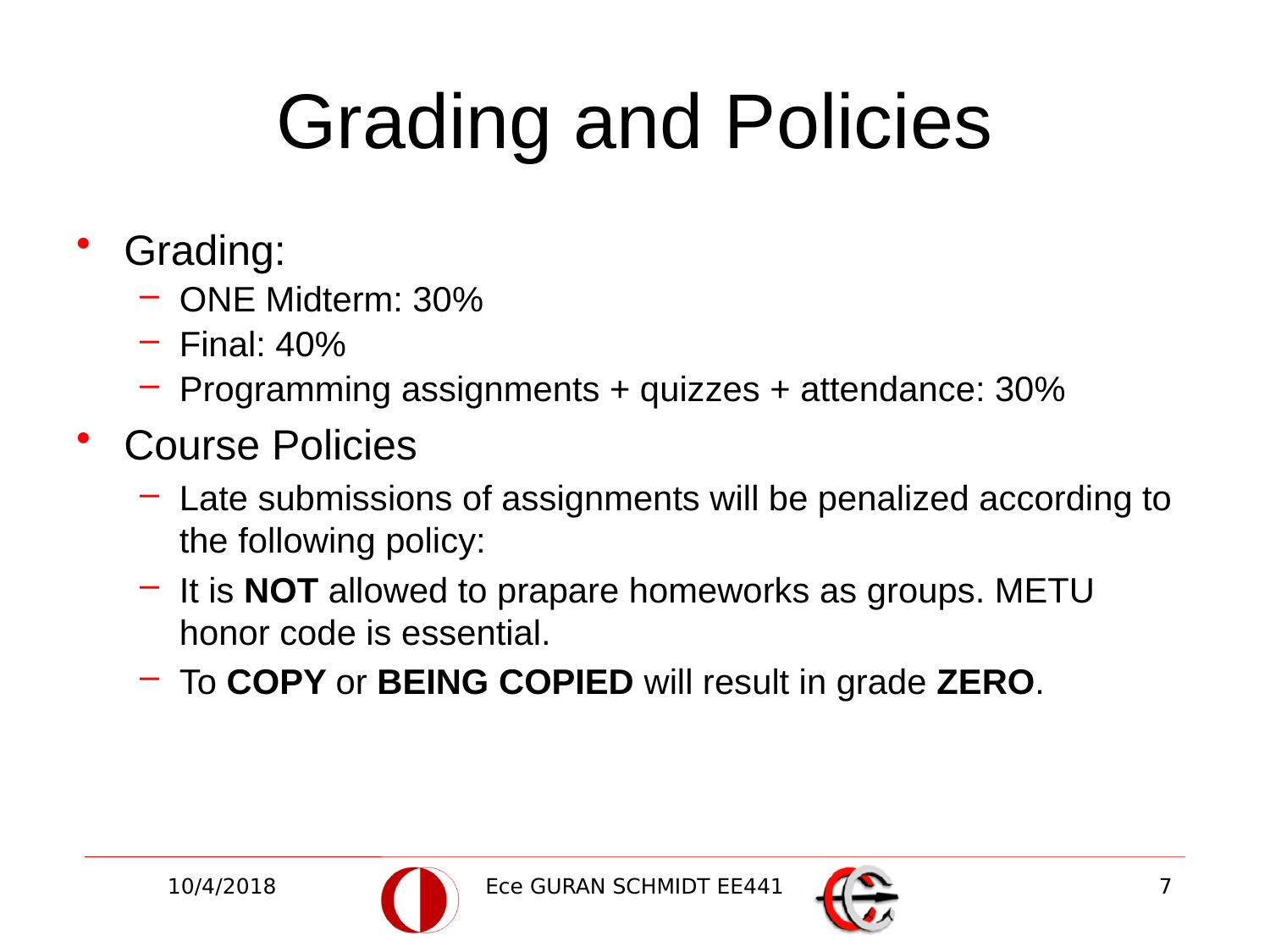

# Grading and Policies
Grading:
ONE Midterm: 30%
Final: 40%
Programming assignments + quizzes + attendance: 30%
Course Policies
Late submissions of assignments will be penalized according to the following policy:
It is NOT allowed to prapare homeworks as groups. METU honor code is essential.
To COPY or BEING COPIED will result in grade ZERO.
10/4/2018
Ece GURAN SCHMIDT EE441
7